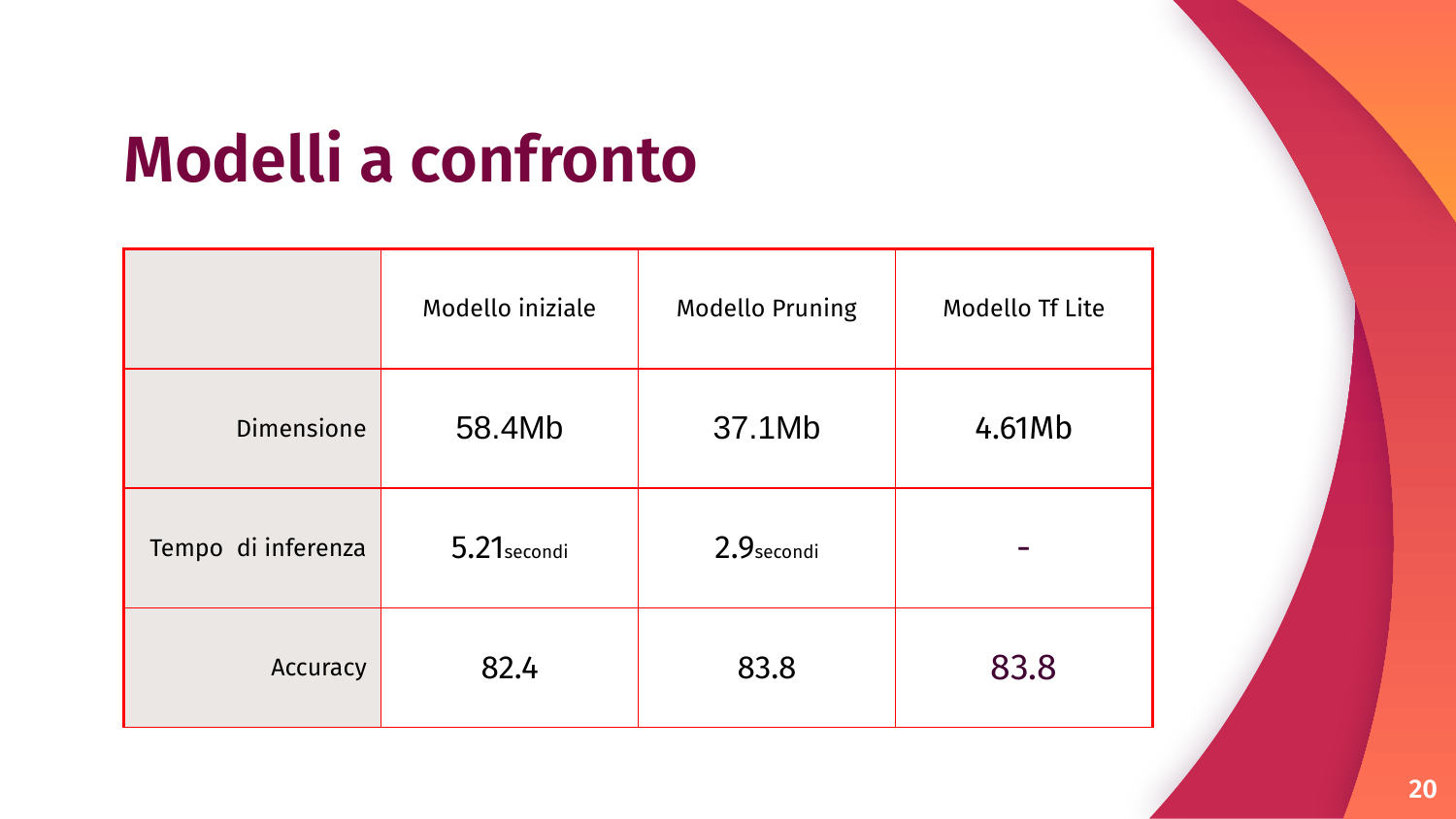

# Modelli a confronto
|  | Modello iniziale | Modello Pruning | Modello Tf Lite |
| --- | --- | --- | --- |
| Dimensione | 58.4Mb | 37.1Mb | 4.61Mb |
| Tempo di inferenza | 5.21secondi | 2.9secondi | - |
| Accuracy | 82.4 | 83.8 | 83.8 |
20